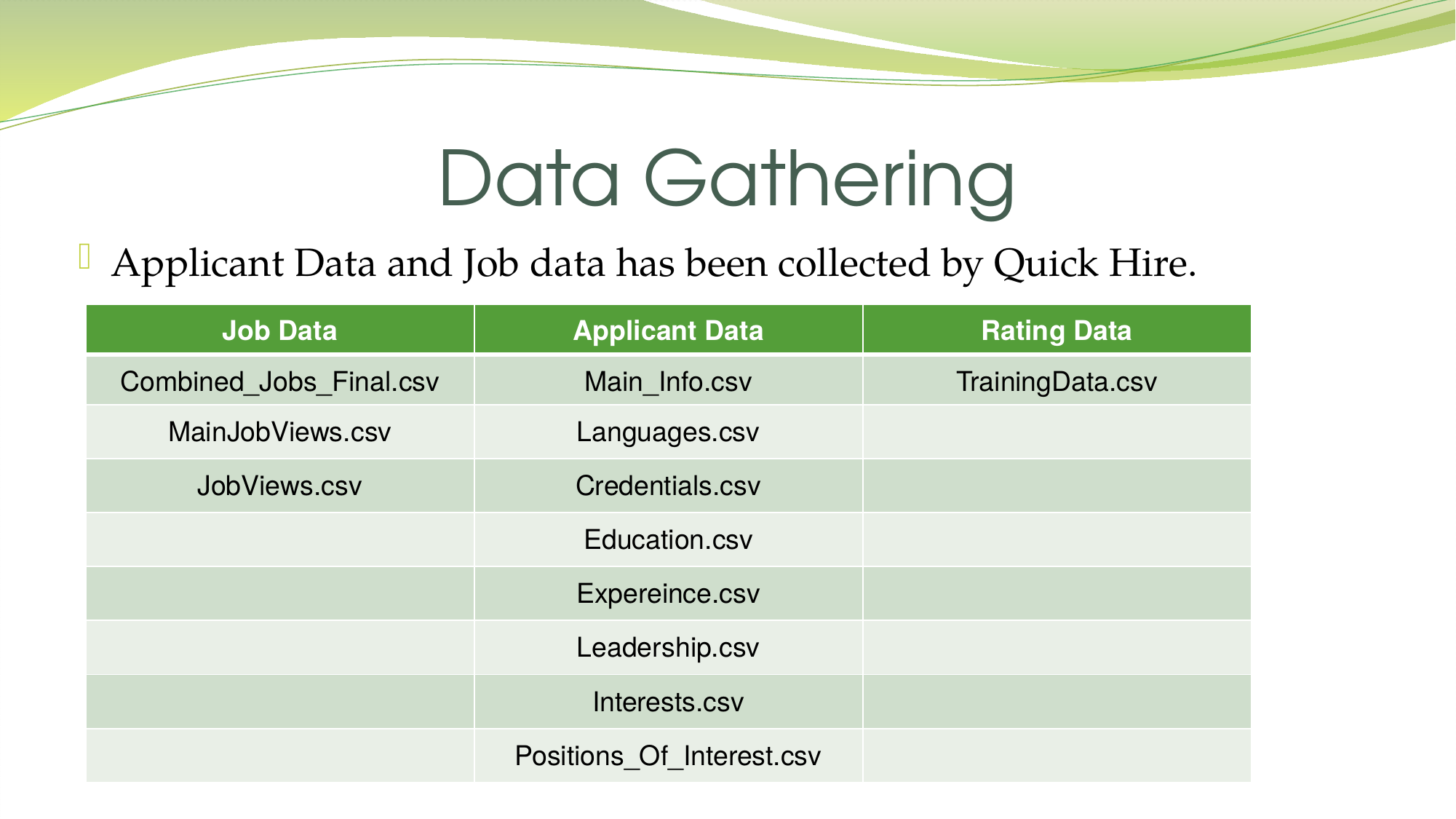

# Data Gathering
Applicant Data and Job data has been collected by Quick Hire.
| Job Data | Applicant Data | Rating Data |
| --- | --- | --- |
| Combined\_Jobs\_Final.csv | Main\_Info.csv | TrainingData.csv |
| MainJobViews.csv | Languages.csv |  |
| JobViews.csv | Credentials.csv |  |
|  | Education.csv |  |
|  | Expereince.csv |  |
|  | Leadership.csv |  |
|  | Interests.csv |  |
|  | Positions\_Of\_Interest.csv |  |